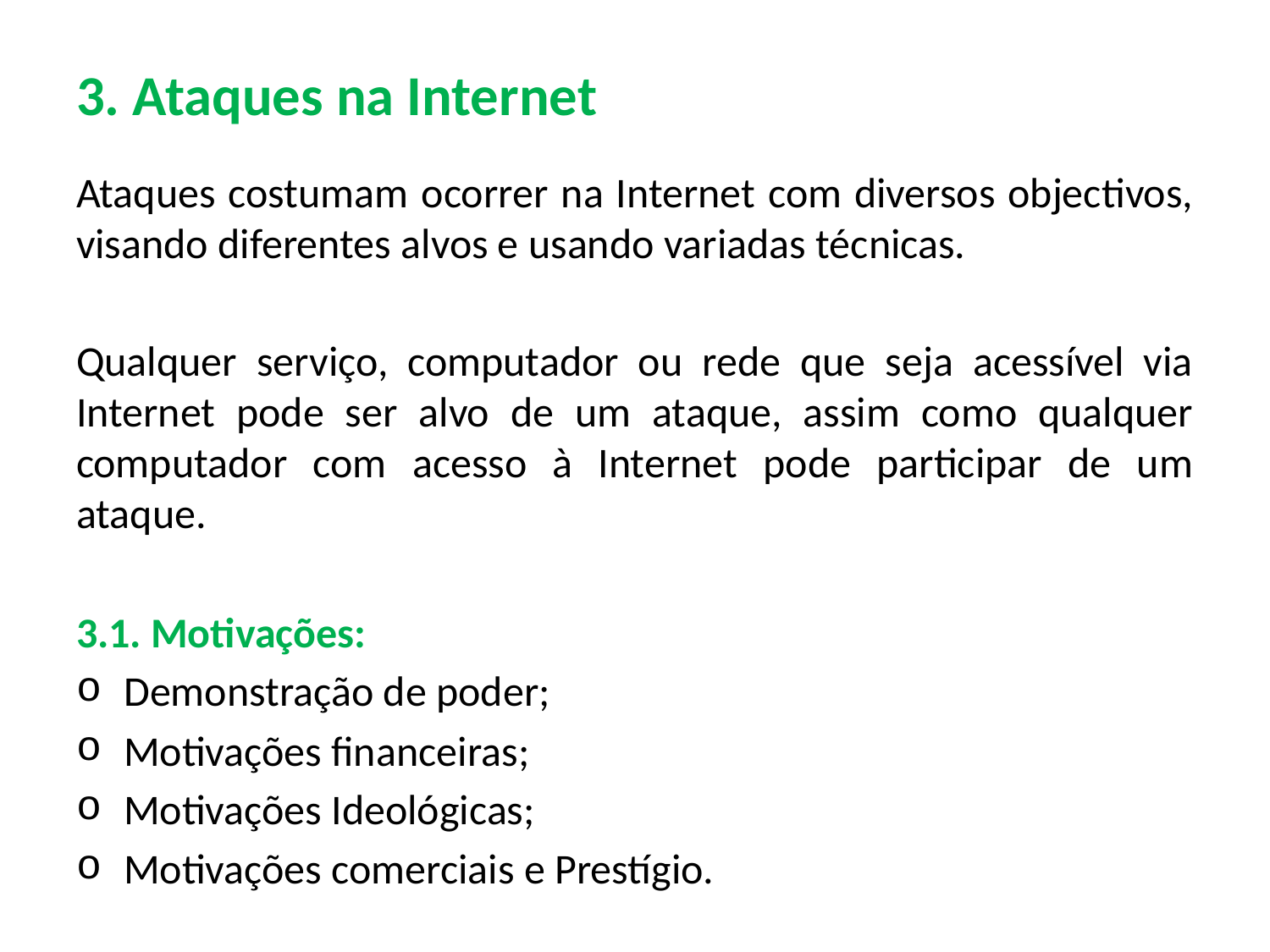

# 3. Ataques na Internet
Ataques costumam ocorrer na Internet com diversos objectivos, visando diferentes alvos e usando variadas técnicas.

Qualquer serviço, computador ou rede que seja acessível via Internet pode ser alvo de um ataque, assim como qualquer computador com acesso à Internet pode participar de um ataque.

3.1. Motivações:
Demonstração de poder;
Motivações financeiras;
Motivações Ideológicas;
Motivações comerciais e Prestígio.